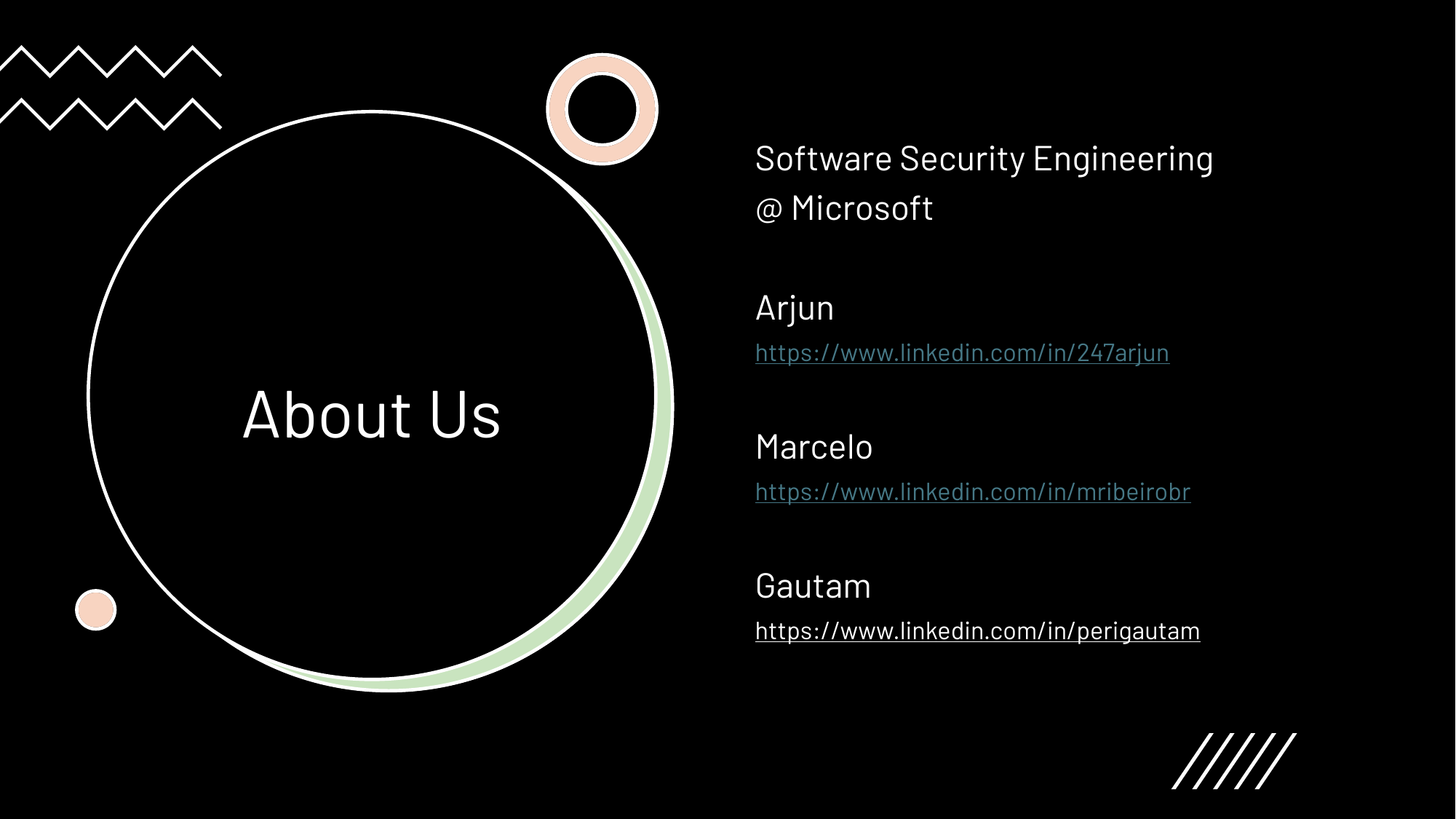

Software Security Engineering
@ Microsoft

Arjun
https://www.linkedin.com/in/247arjun

Marcelo
https://www.linkedin.com/in/mribeirobr

Gautam
https://www.linkedin.com/in/perigautam
# About Us